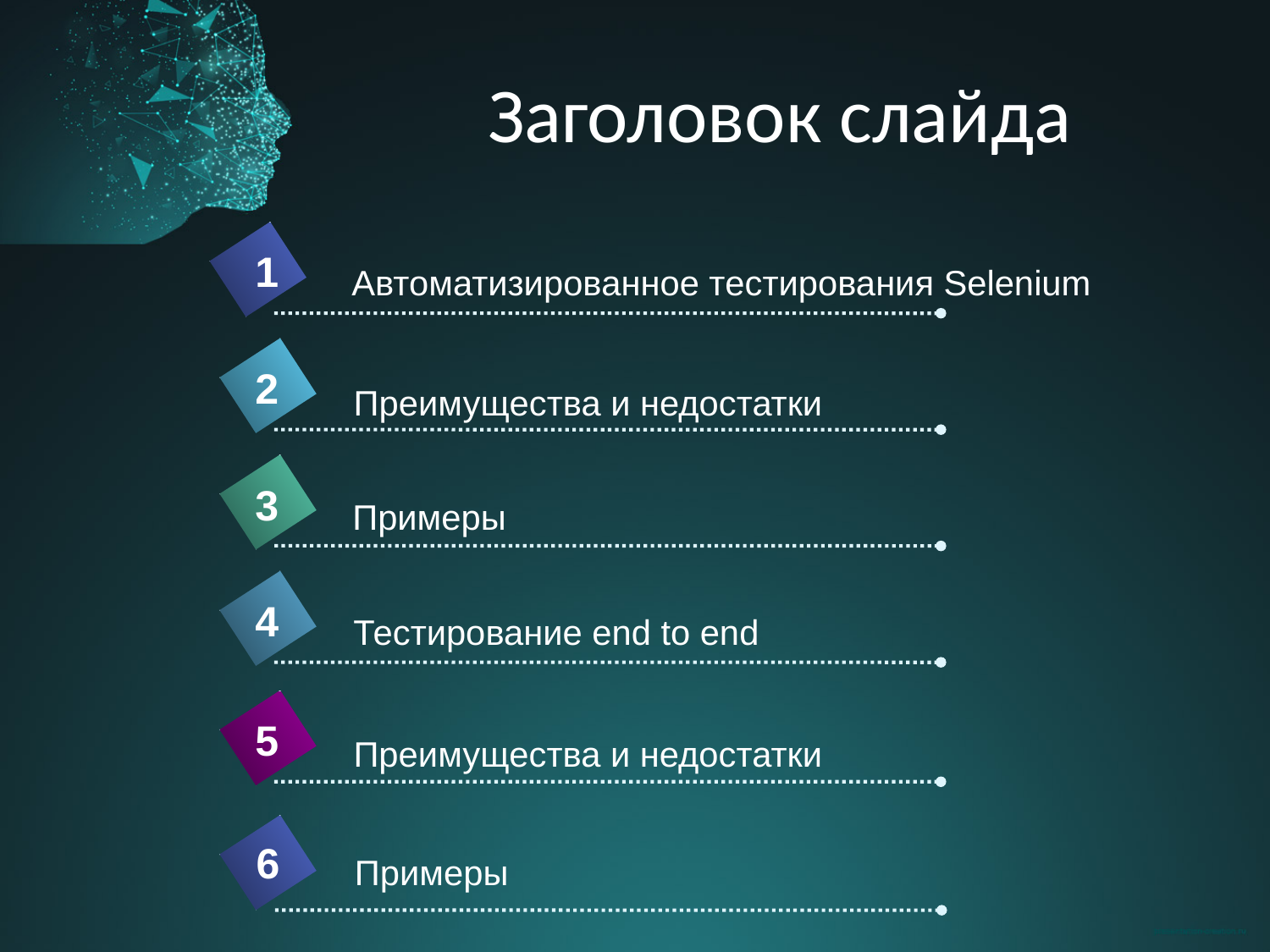

# Заголовок слайда

1
Автоматизированное тестирования Selenium

2
Преимущества и недостатки

3
Примеры

4
Тестирование end to end

5
Преимущества и недостатки

6
Примеры